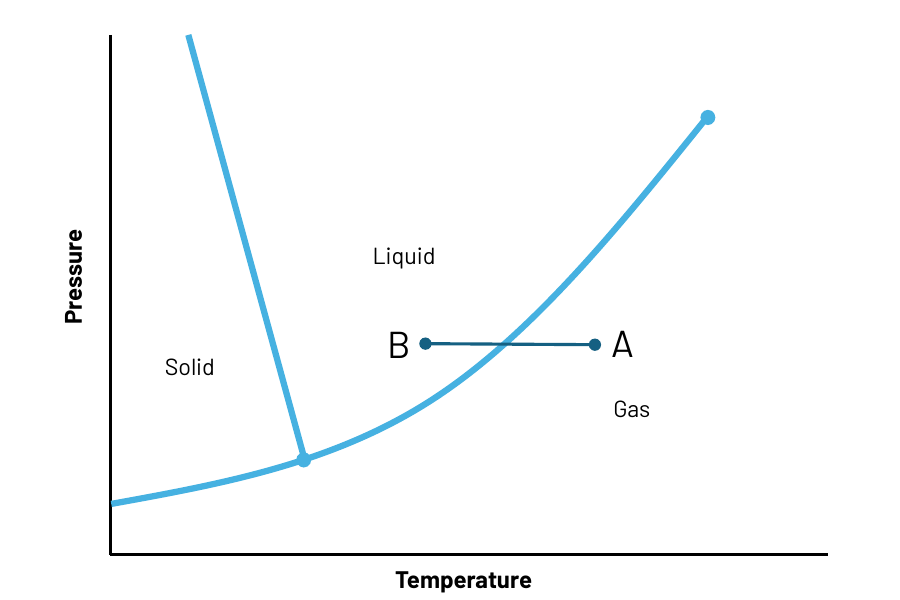

Liquid
Pressure
A
B
Solid
Gas

Temperature